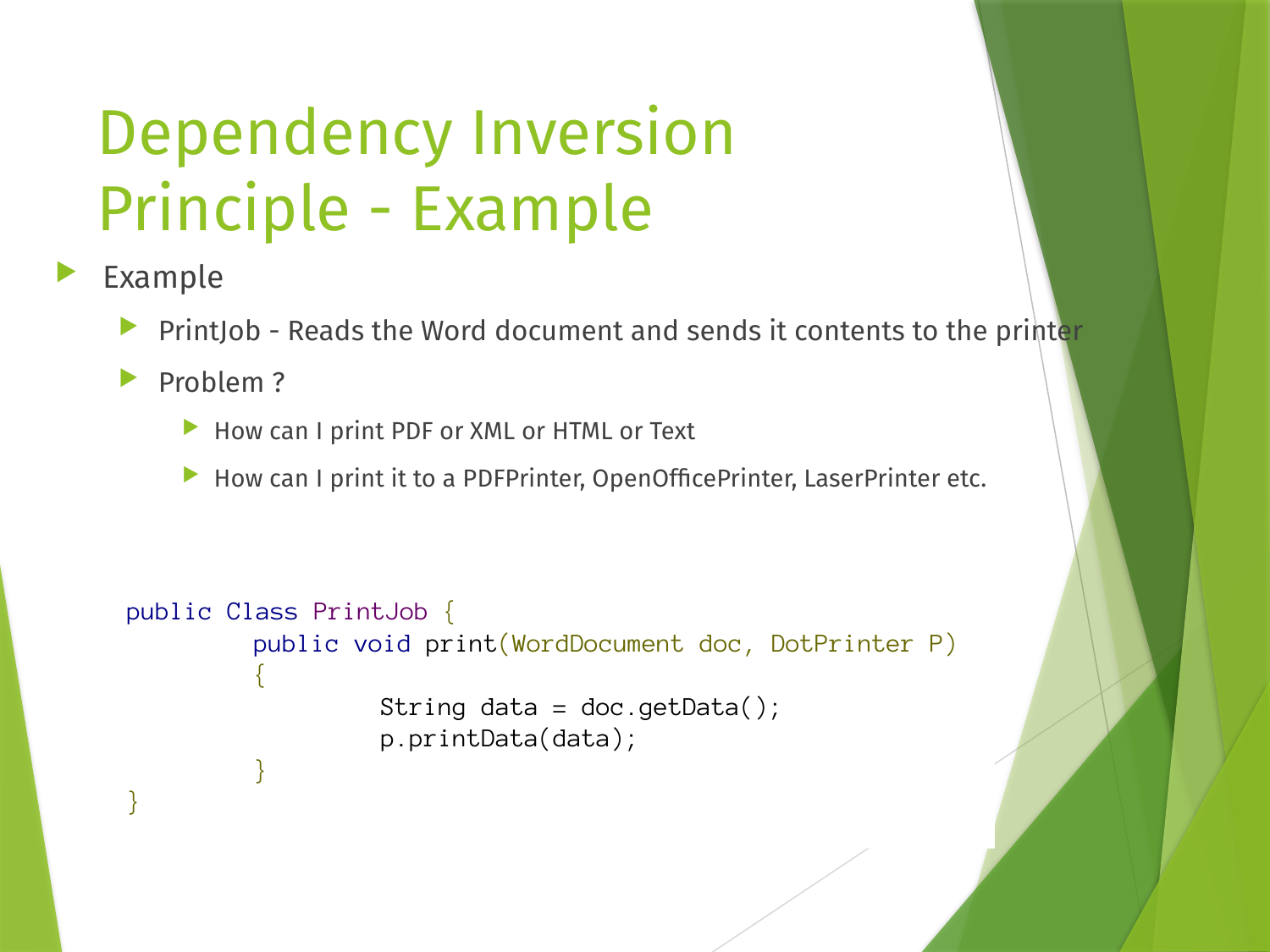

# Dependency Inversion Principle - Example
Example
PrintJob - Reads the Word document and sends it contents to the printer
Problem ?
How can I print PDF or XML or HTML or Text
How can I print it to a PDFPrinter, OpenOfficePrinter, LaserPrinter etc.

public Class PrintJob {
	public void print(WordDocument doc, DotPrinter P)
	{
		String data = doc.getData();
		p.printData(data);
	}
}